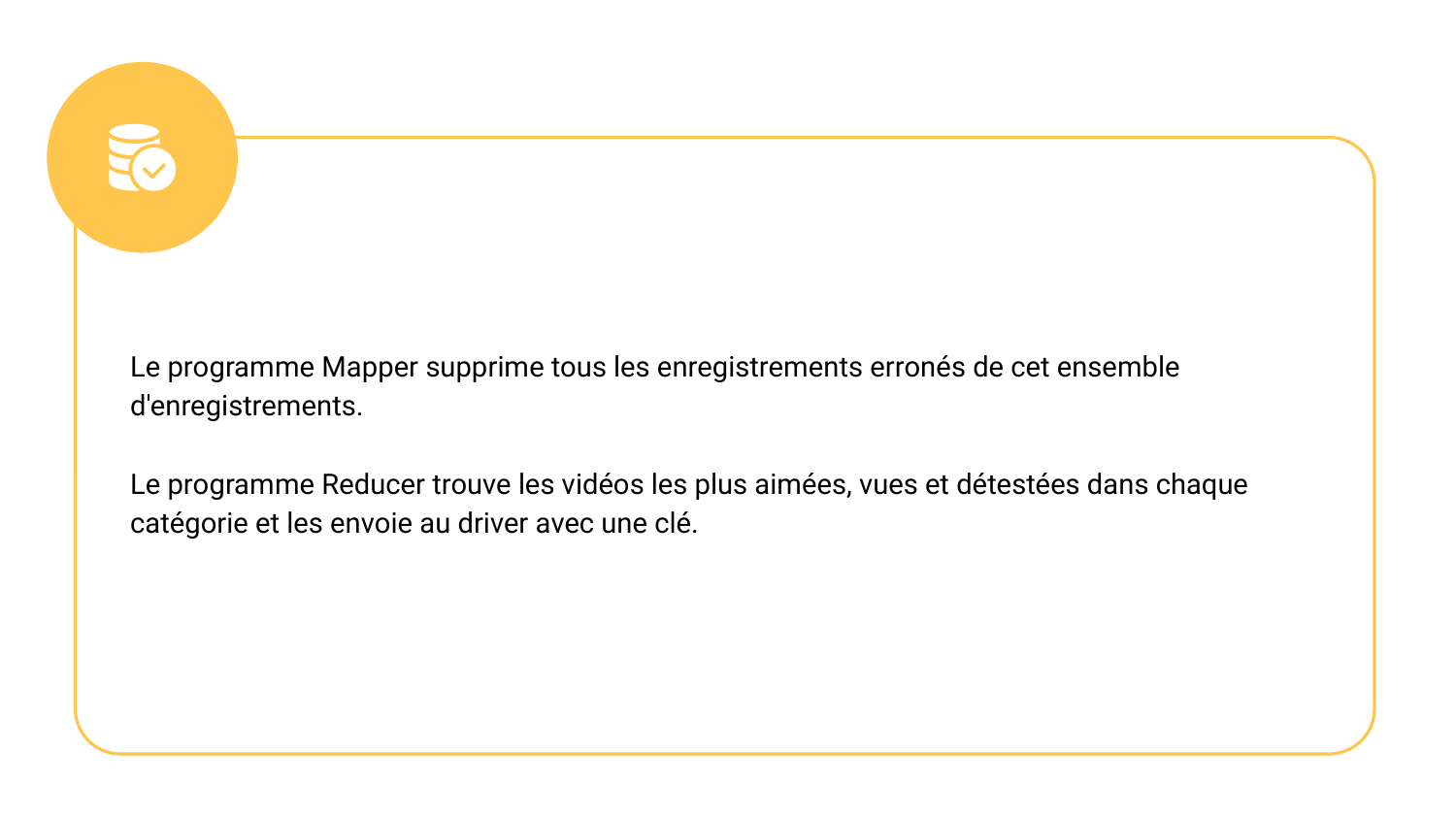

Le programme Mapper supprime tous les enregistrements erronés de cet ensemble d'enregistrements.

Le programme Reducer trouve les vidéos les plus aimées, vues et détestées dans chaque catégorie et les envoie au driver avec une clé.